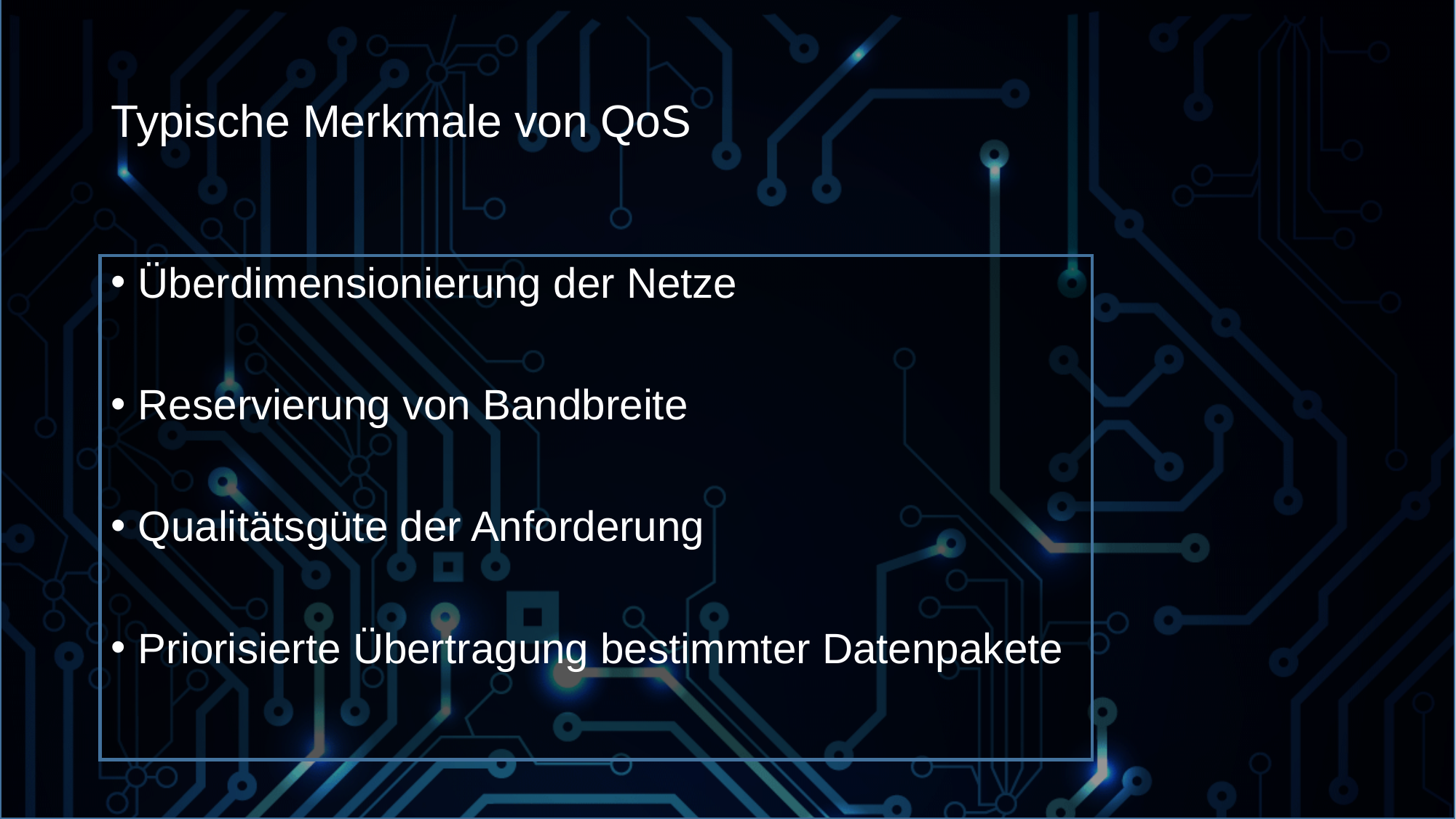

# Typische Merkmale von QoS

Überdimensionierung der Netze

Reservierung von Bandbreite

Qualitätsgüte der Anforderung

Priorisierte Übertragung bestimmter Datenpakete